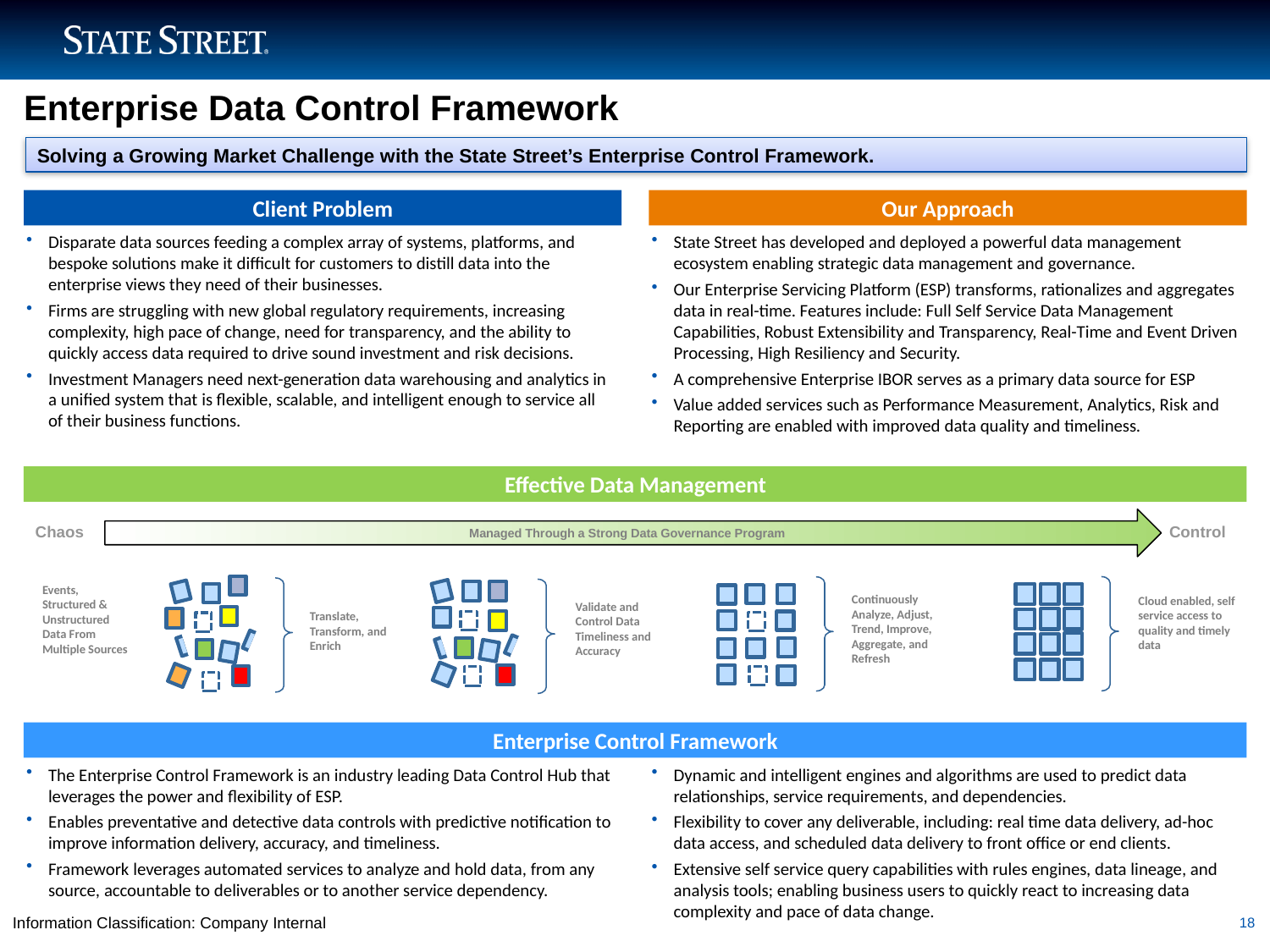

# Enterprise Data Control Framework
Solving a Growing Market Challenge with the State Street’s Enterprise Control Framework.
Client Problem
Our Approach
State Street has developed and deployed a powerful data management ecosystem enabling strategic data management and governance.
Our Enterprise Servicing Platform (ESP) transforms, rationalizes and aggregates data in real-time. Features include: Full Self Service Data Management Capabilities, Robust Extensibility and Transparency, Real-Time and Event Driven Processing, High Resiliency and Security.
A comprehensive Enterprise IBOR serves as a primary data source for ESP
Value added services such as Performance Measurement, Analytics, Risk and Reporting are enabled with improved data quality and timeliness.
Disparate data sources feeding a complex array of systems, platforms, and bespoke solutions make it difficult for customers to distill data into the enterprise views they need of their businesses.
Firms are struggling with new global regulatory requirements, increasing complexity, high pace of change, need for transparency, and the ability to quickly access data required to drive sound investment and risk decisions.
Investment Managers need next-generation data warehousing and analytics in a unified system that is flexible, scalable, and intelligent enough to service all of their business functions.
Effective Data Management
Managed Through a Strong Data Governance Program
Chaos
Control

Events, Structured & Unstructured Data From Multiple Sources

Continuously Analyze, Adjust, Trend, Improve, Aggregate, and Refresh
Cloud enabled, self service access to quality and timely data
Validate and  Control Data Timeliness and Accuracy
Translate, Transform, and Enrich
Enterprise Control Framework
Dynamic and intelligent engines and algorithms are used to predict data relationships, service requirements, and dependencies.
Flexibility to cover any deliverable, including: real time data delivery, ad-hoc data access, and scheduled data delivery to front office or end clients.
Extensive self service query capabilities with rules engines, data lineage, and analysis tools; enabling business users to quickly react to increasing data complexity and pace of data change.
The Enterprise Control Framework is an industry leading Data Control Hub that leverages the power and flexibility of ESP.
Enables preventative and detective data controls with predictive notification to improve information delivery, accuracy, and timeliness.
Framework leverages automated services to analyze and hold data, from any source, accountable to deliverables or to another service dependency.